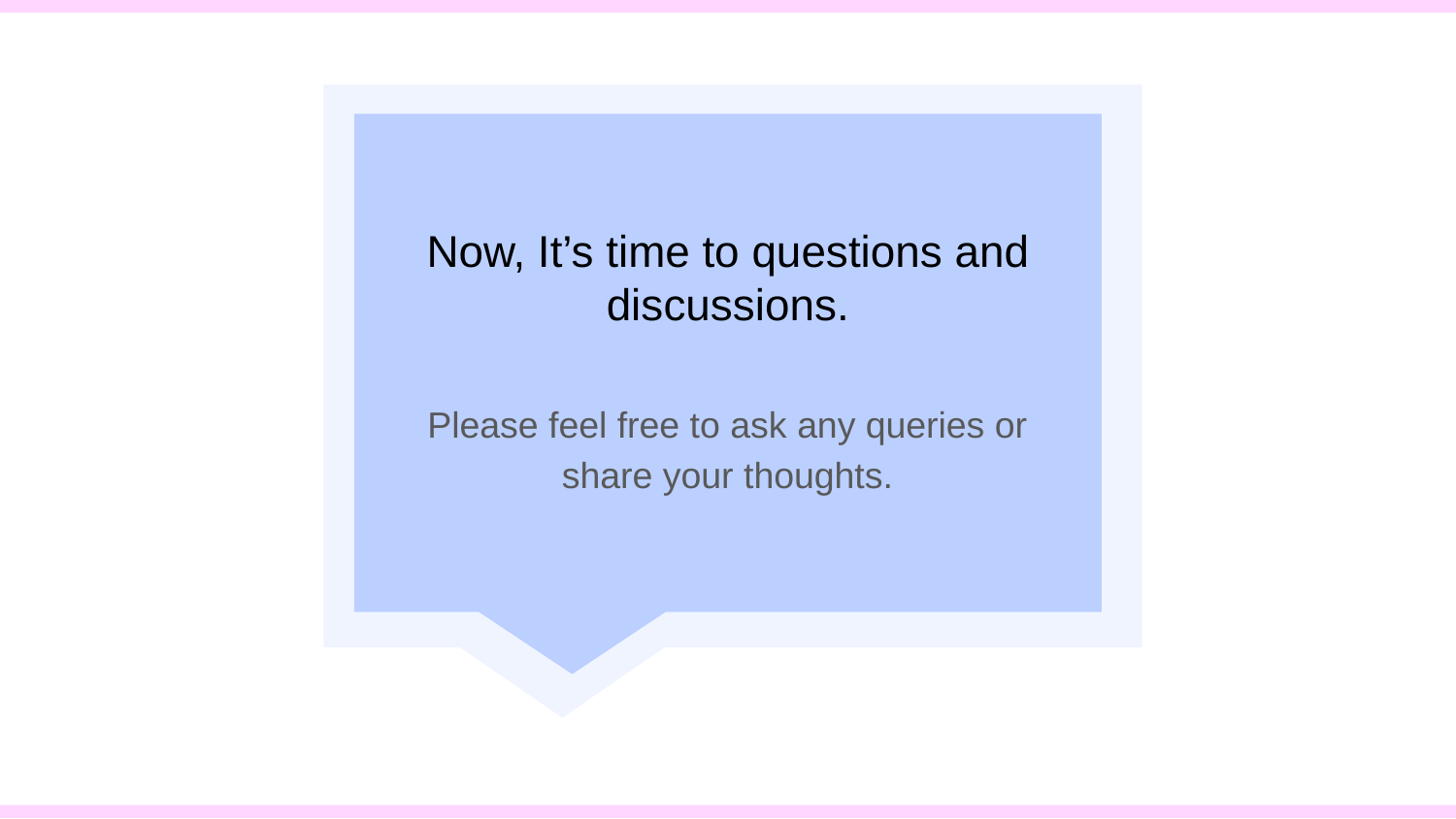

# Now, It’s time to questions and discussions.
Please feel free to ask any queries or share your thoughts.